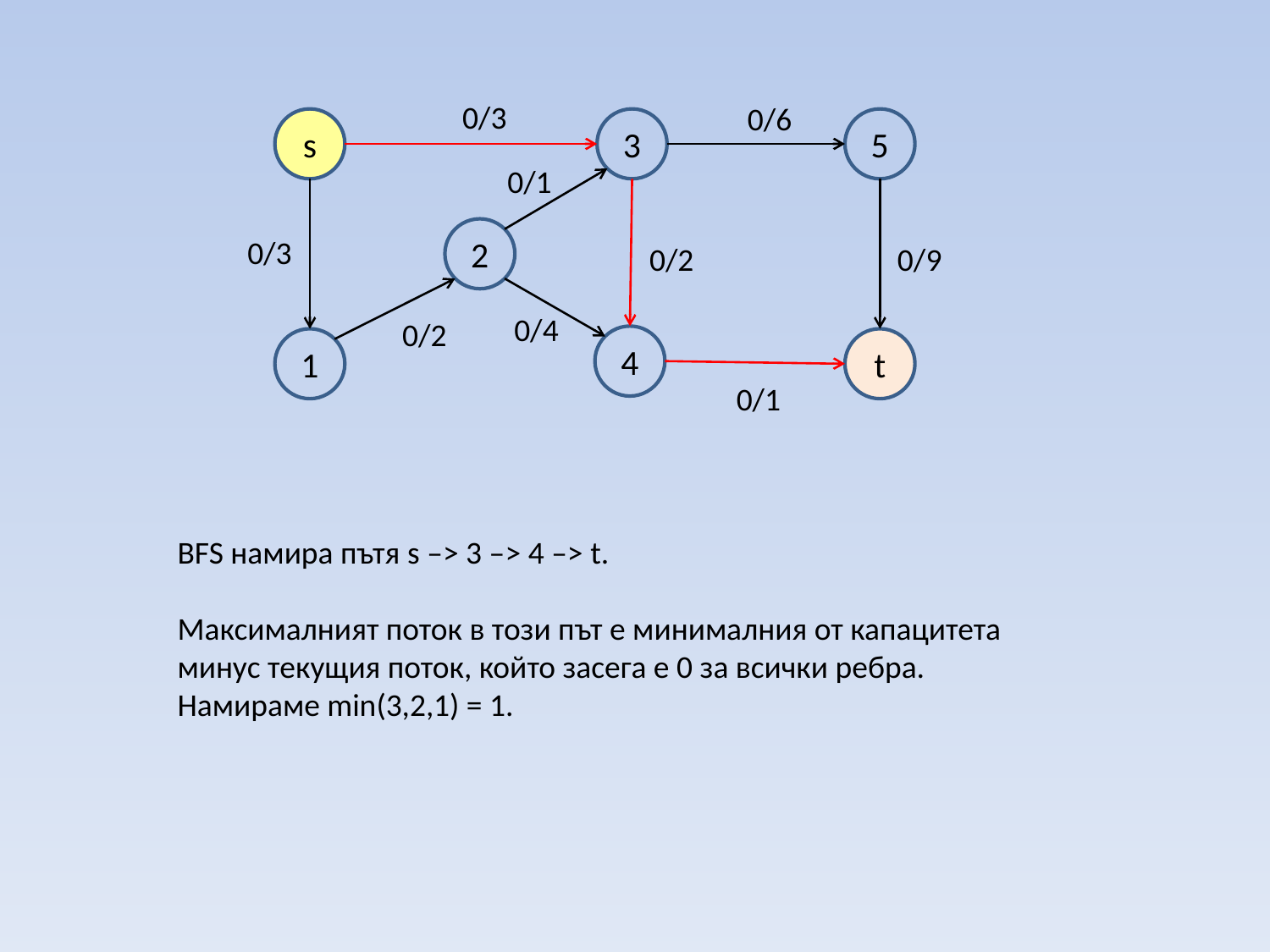

0/3
0/6
s
3
5
0/1
2
0/3
0/2
0/9
0/4
0/2
4
1
t
0/1
BFS намира пътя s –> 3 –> 4 –> t.

Максималният поток в този път е минималния от капацитета минус текущия поток, който засега е 0 за всички ребра. Намираме min(3,2,1) = 1.